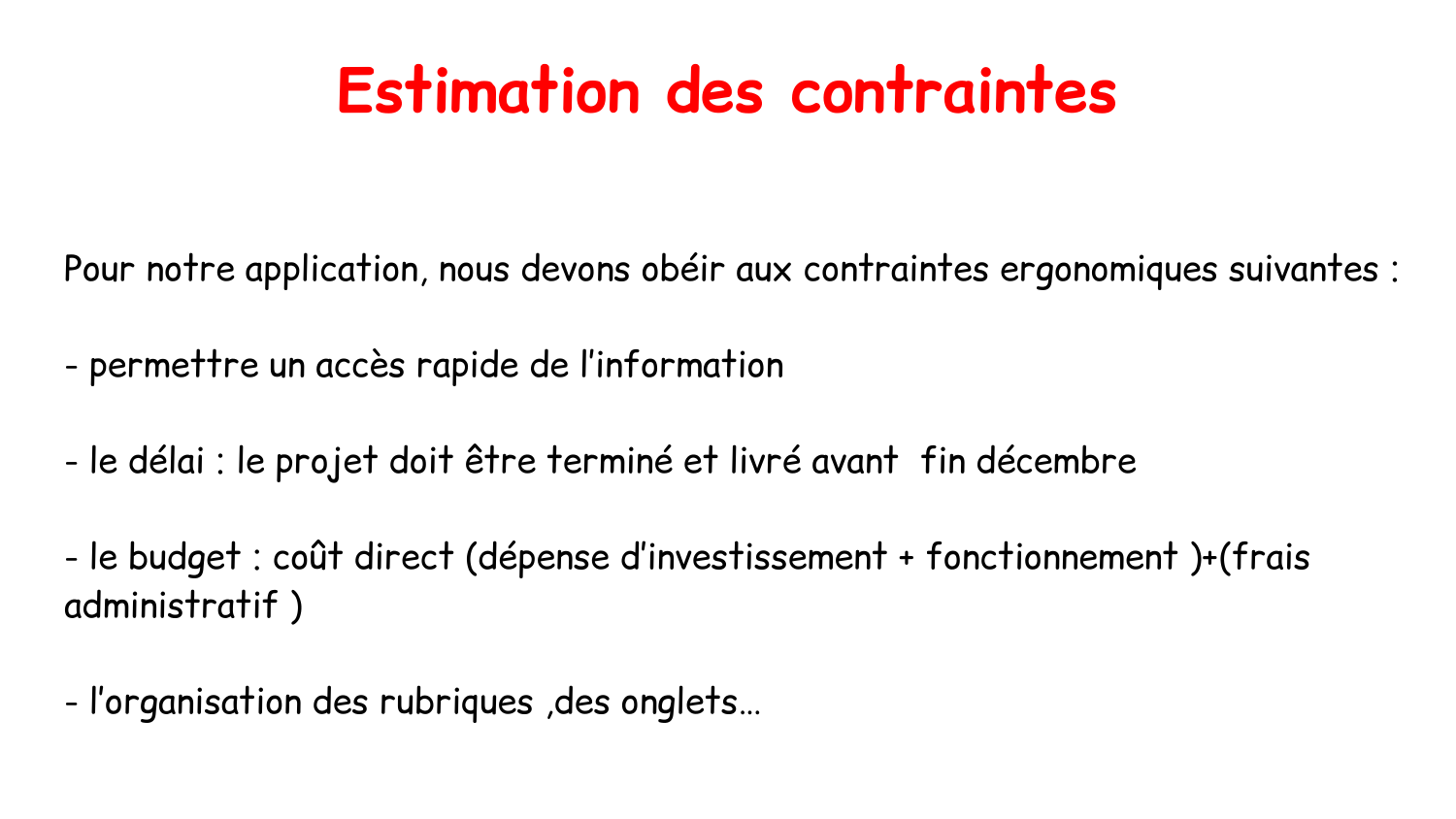

# Estimation des contraintes

Pour notre application, nous devons obéir aux contraintes ergonomiques suivantes :

- permettre un accès rapide de l’information

- le délai : le projet doit être terminé et livré avant  fin décembre

- le budget : coût direct (dépense d’investissement + fonctionnement )+(frais administratif )

- l’organisation des rubriques ,des onglets…